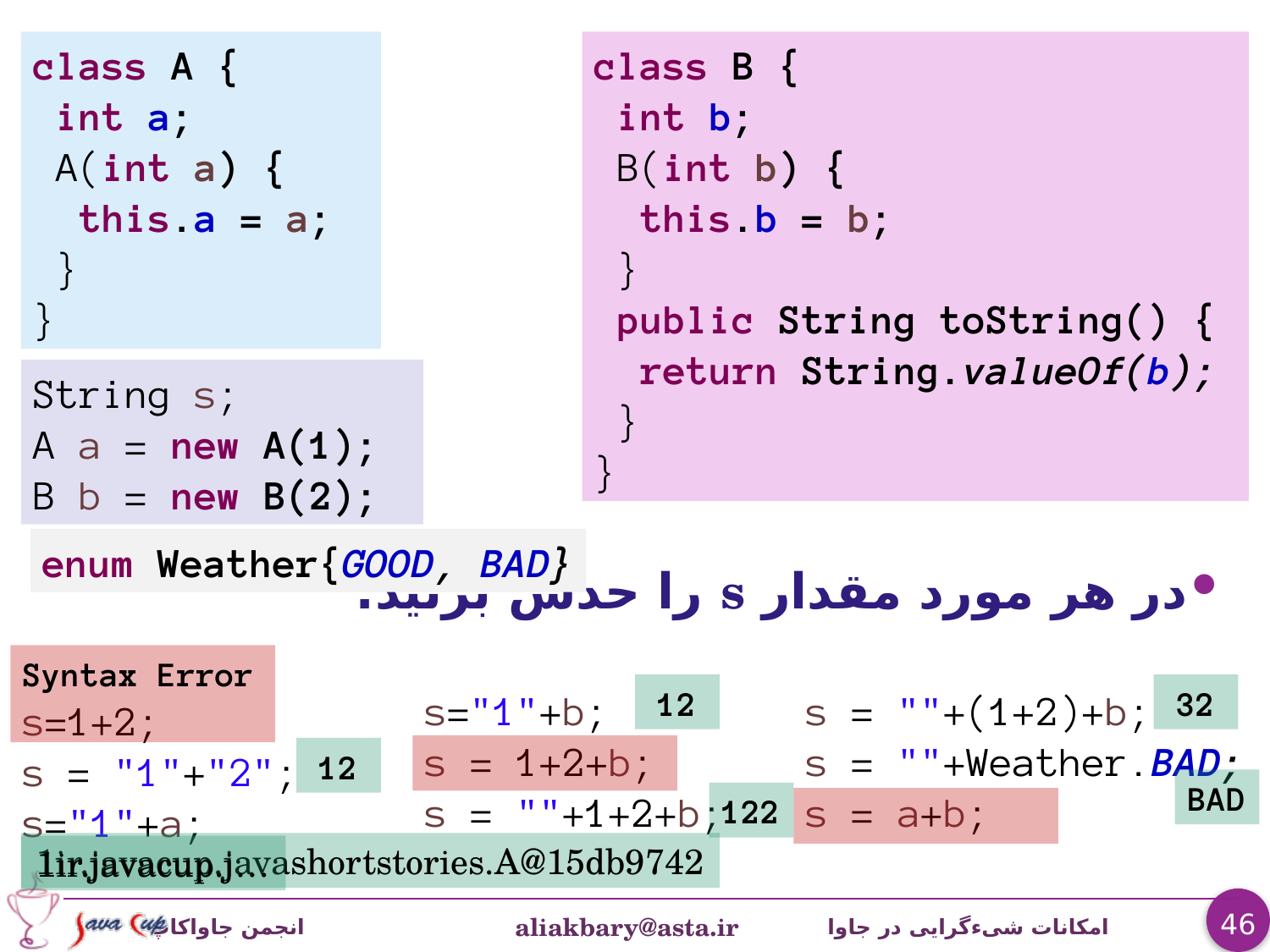

#
class A {
 int a;
 A(int a) {
  this.a = a;
 }
}
class B {
 int b;
 B(int b) {
  this.b = b;
 }
 public String toString() {
  return String.valueOf(b);
 }
}

در هر مورد مقدار s را حدس بزنید:
String s;
A a = new A(1);
B b = new B(2);
enum Weather{GOOD, BAD}
Syntax Error

12
32
s="1"+b;
s = 1+2+b;
s = ""+1+2+b;
s = ""+(1+2)+b;
s = ""+Weather.BAD;
s = a+b;
s=1+2;
s = "1"+"2";
s="1"+a;

12
BAD
122

1ir.javacup.javashortstories.A@15db9742
1ir.javacup.j…